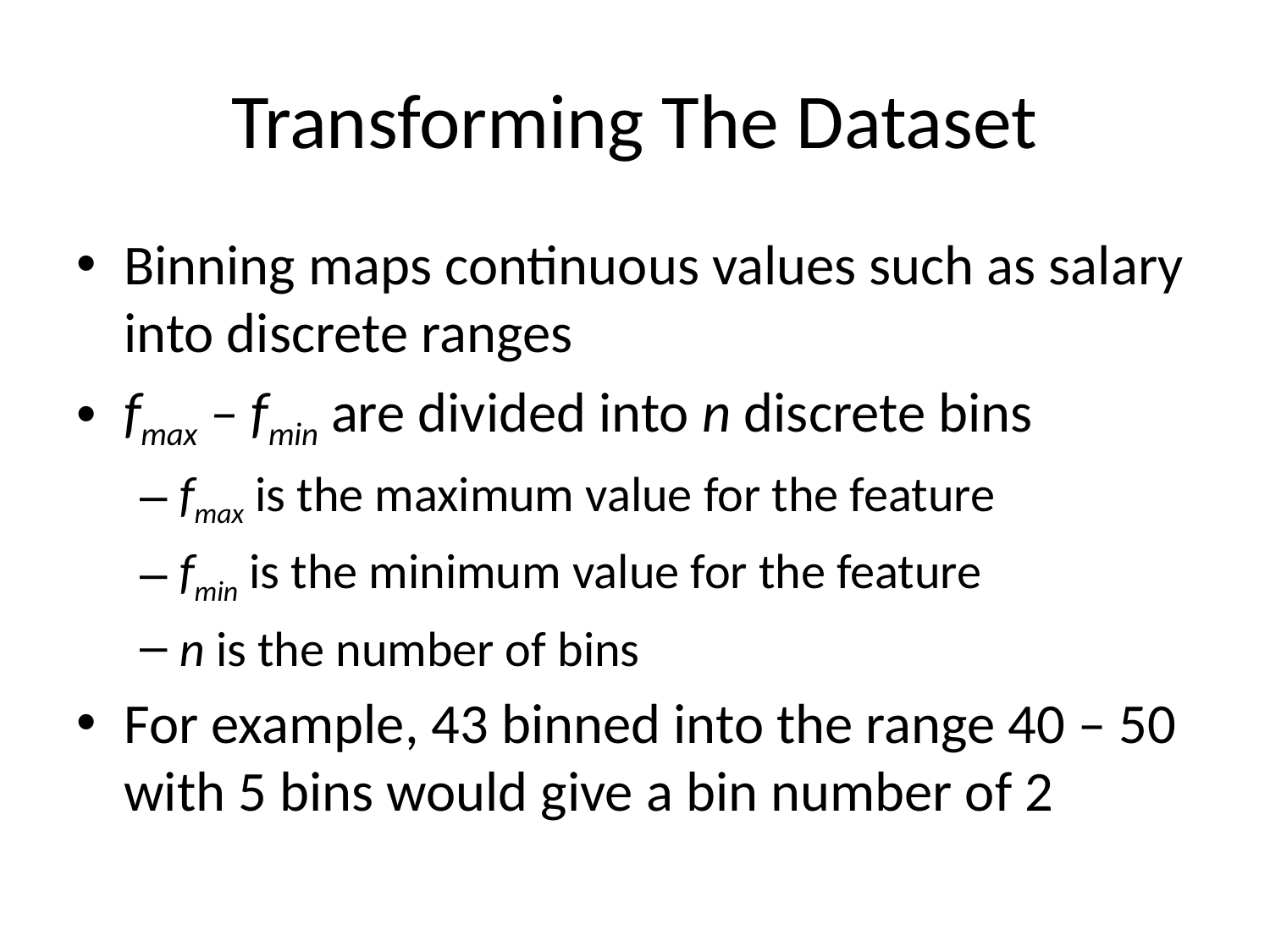

# Transforming The Dataset
Binning maps continuous values such as salary into discrete ranges
fmax – fmin are divided into n discrete bins
fmax is the maximum value for the feature
fmin is the minimum value for the feature
n is the number of bins
For example, 43 binned into the range 40 – 50 with 5 bins would give a bin number of 2